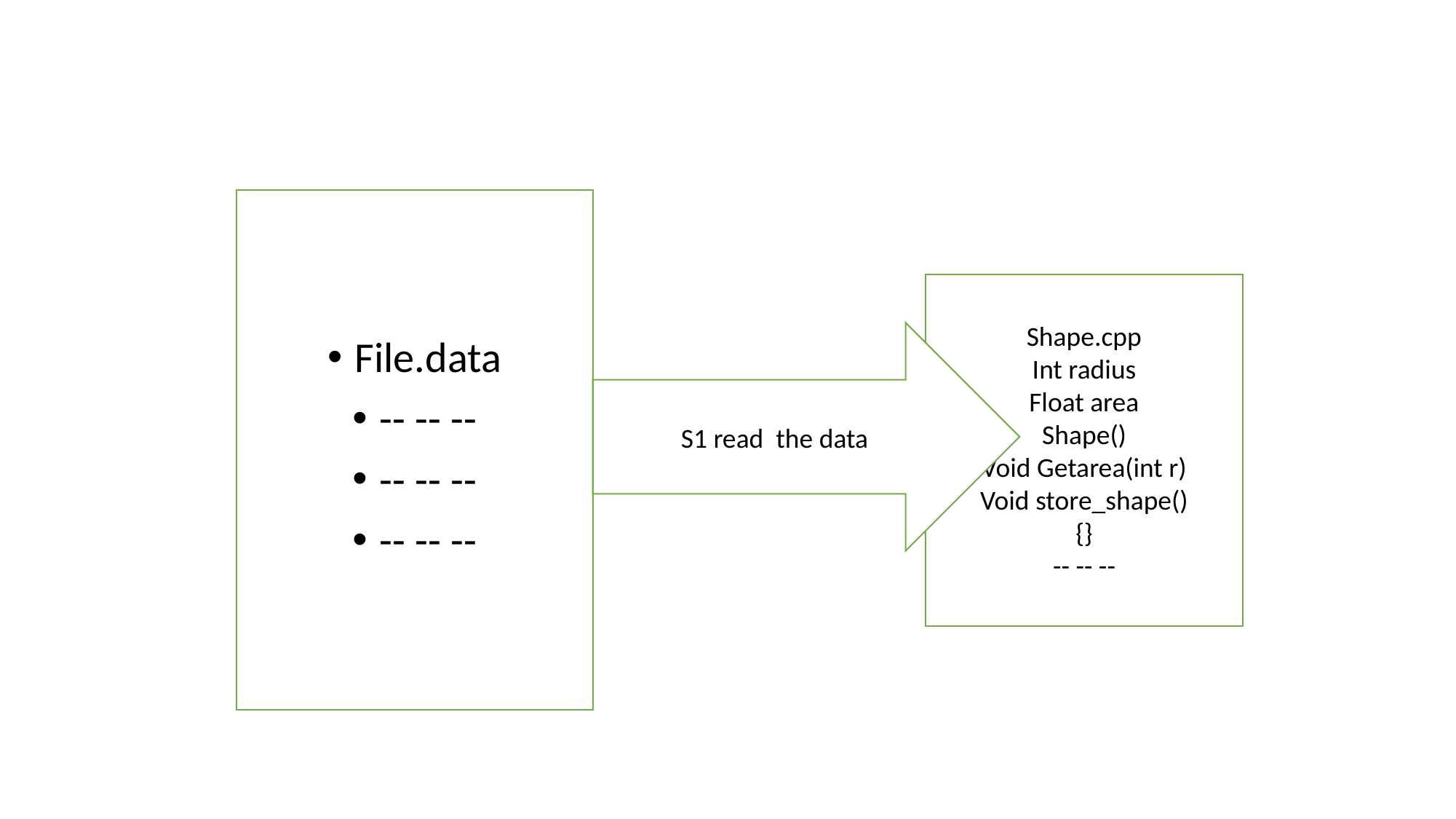

File.data
-- -- --
-- -- --
-- -- --
Shape.cpp
Int radius
Float area
Shape()
Void Getarea(int r)
Void store_shape()
{}
-- -- --
S1 read  the data